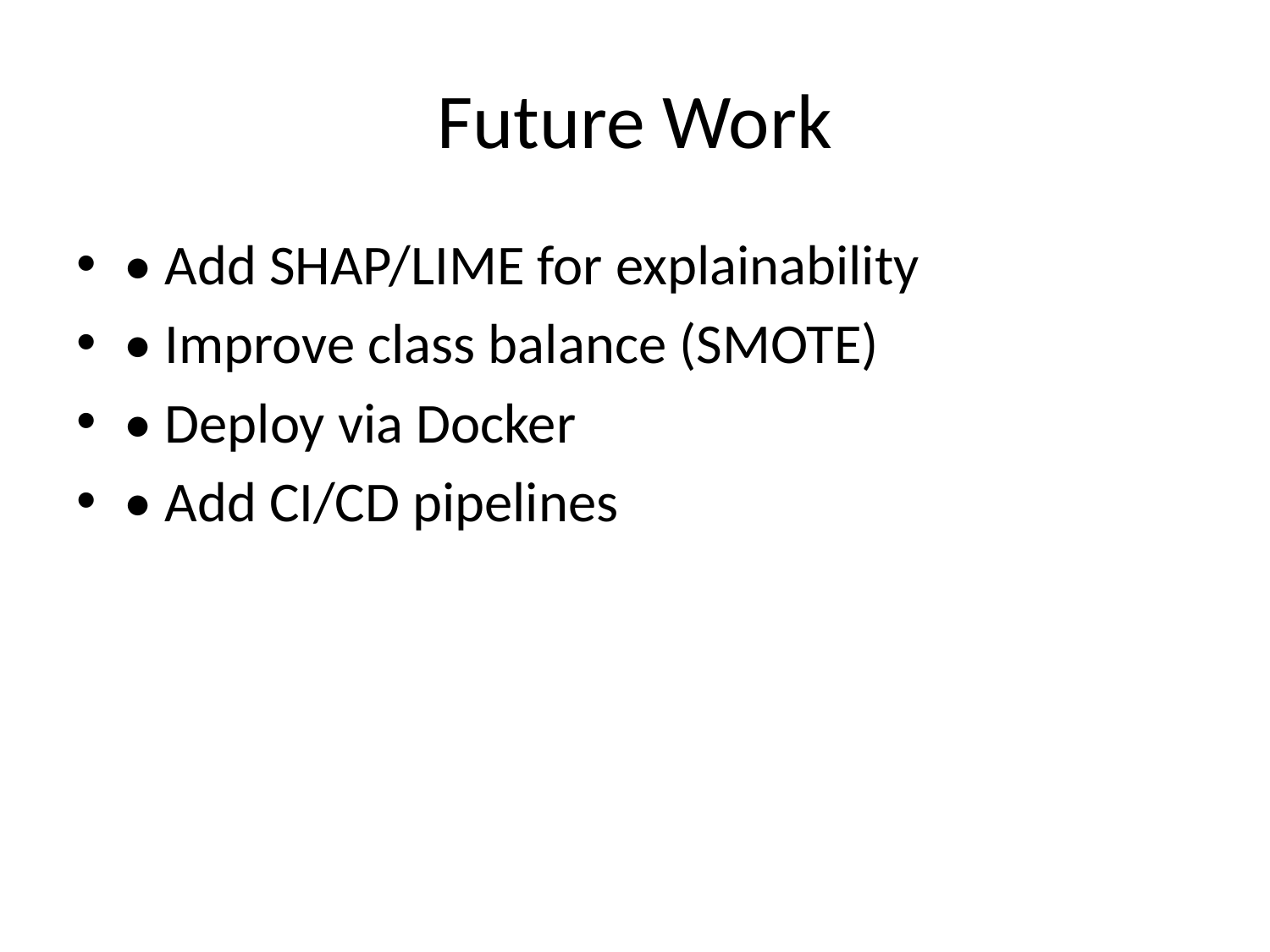

# Future Work
• Add SHAP/LIME for explainability
• Improve class balance (SMOTE)
• Deploy via Docker
• Add CI/CD pipelines